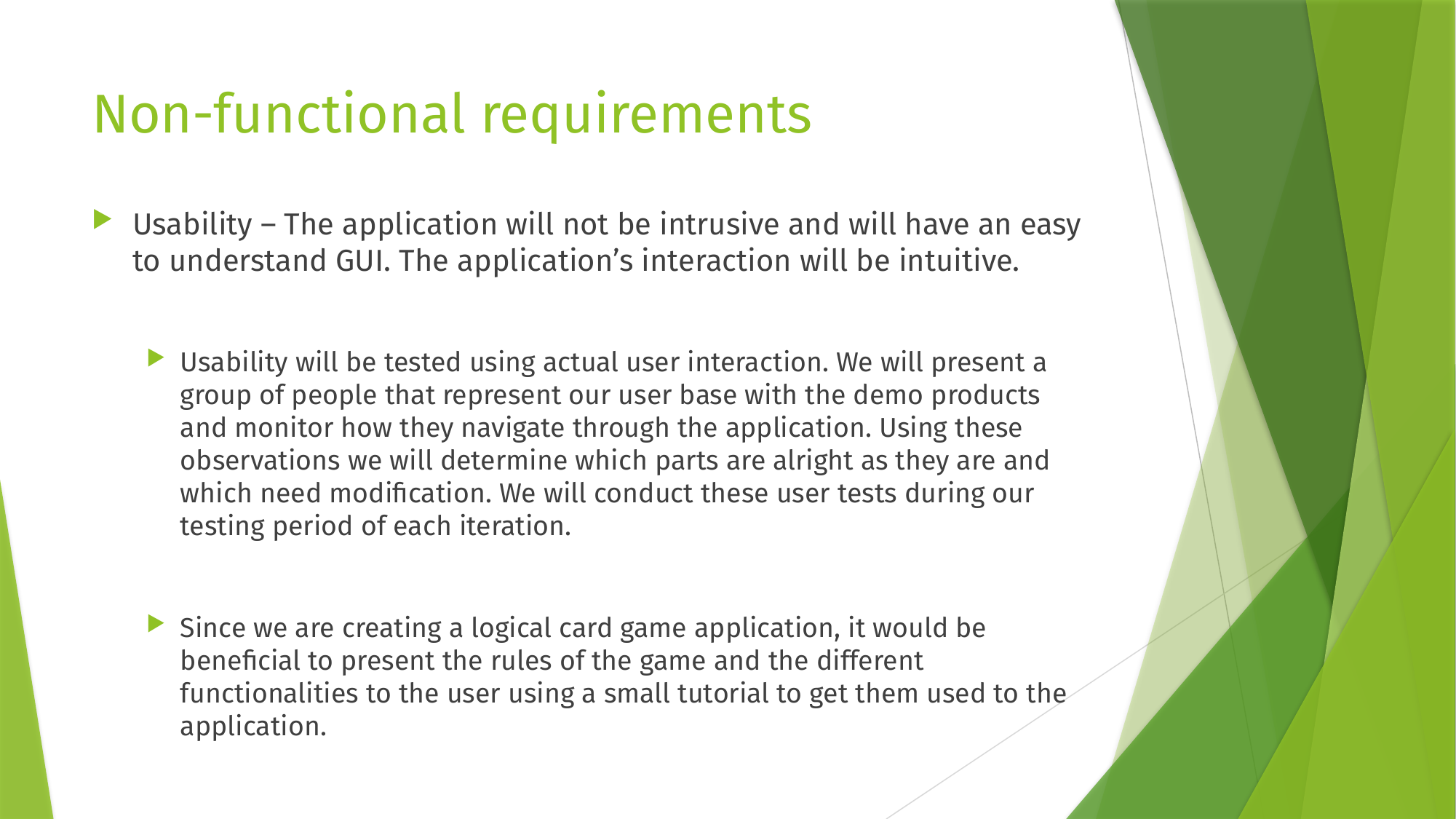

# Non-functional requirements
Usability – The application will not be intrusive and will have an easy to understand GUI. The application’s interaction will be intuitive.

Usability will be tested using actual user interaction. We will present a group of people that represent our user base with the demo products and monitor how they navigate through the application. Using these observations we will determine which parts are alright as they are and which need modification. We will conduct these user tests during our testing period of each iteration.

Since we are creating a logical card game application, it would be beneficial to present the rules of the game and the different functionalities to the user using a small tutorial to get them used to the application.